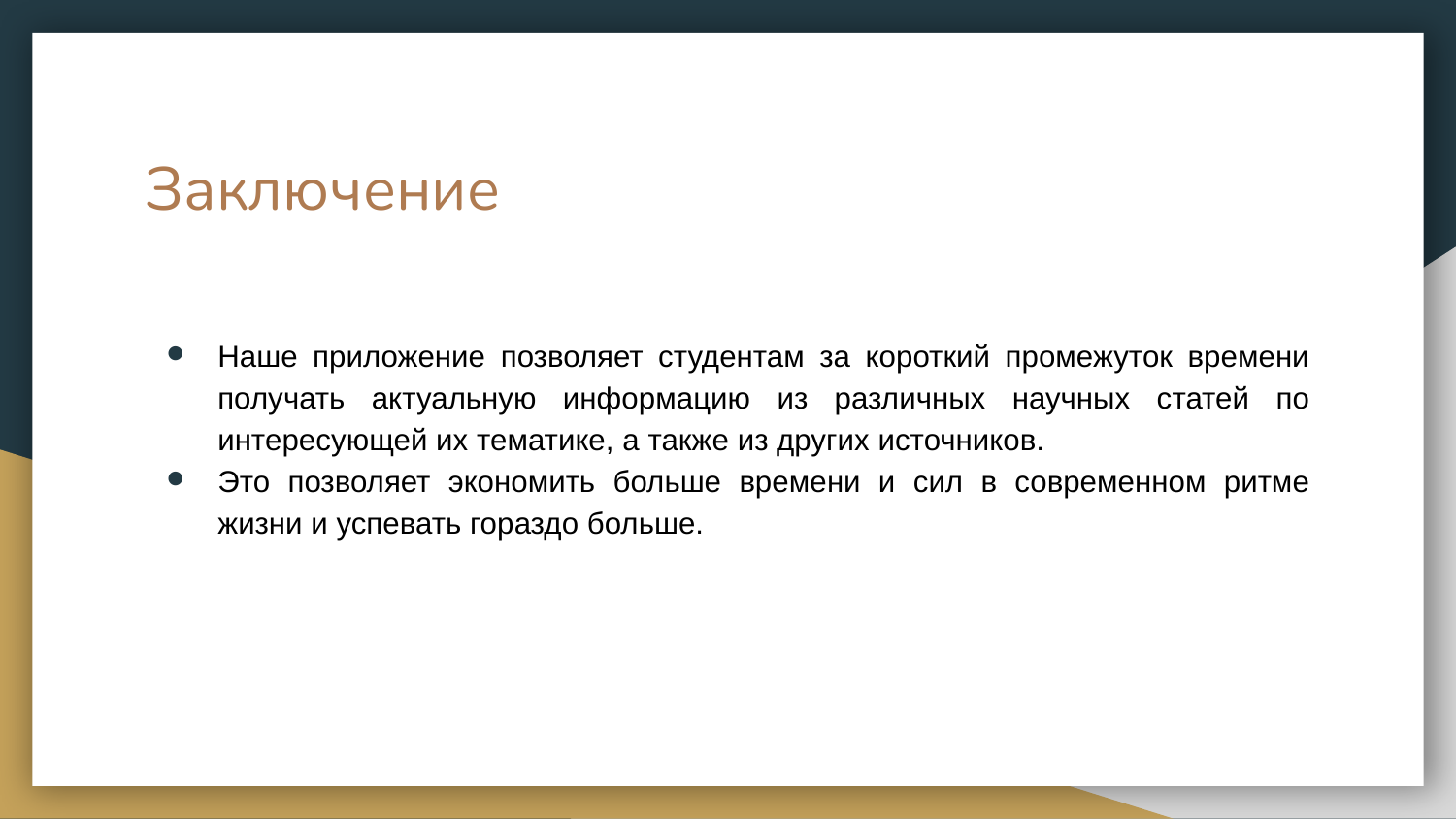

# Заключение
Наше приложение позволяет студентам за короткий промежуток времени получать актуальную информацию из различных научных статей по интересующей их тематике, а также из других источников.
Это позволяет экономить больше времени и сил в современном ритме жизни и успевать гораздо больше.